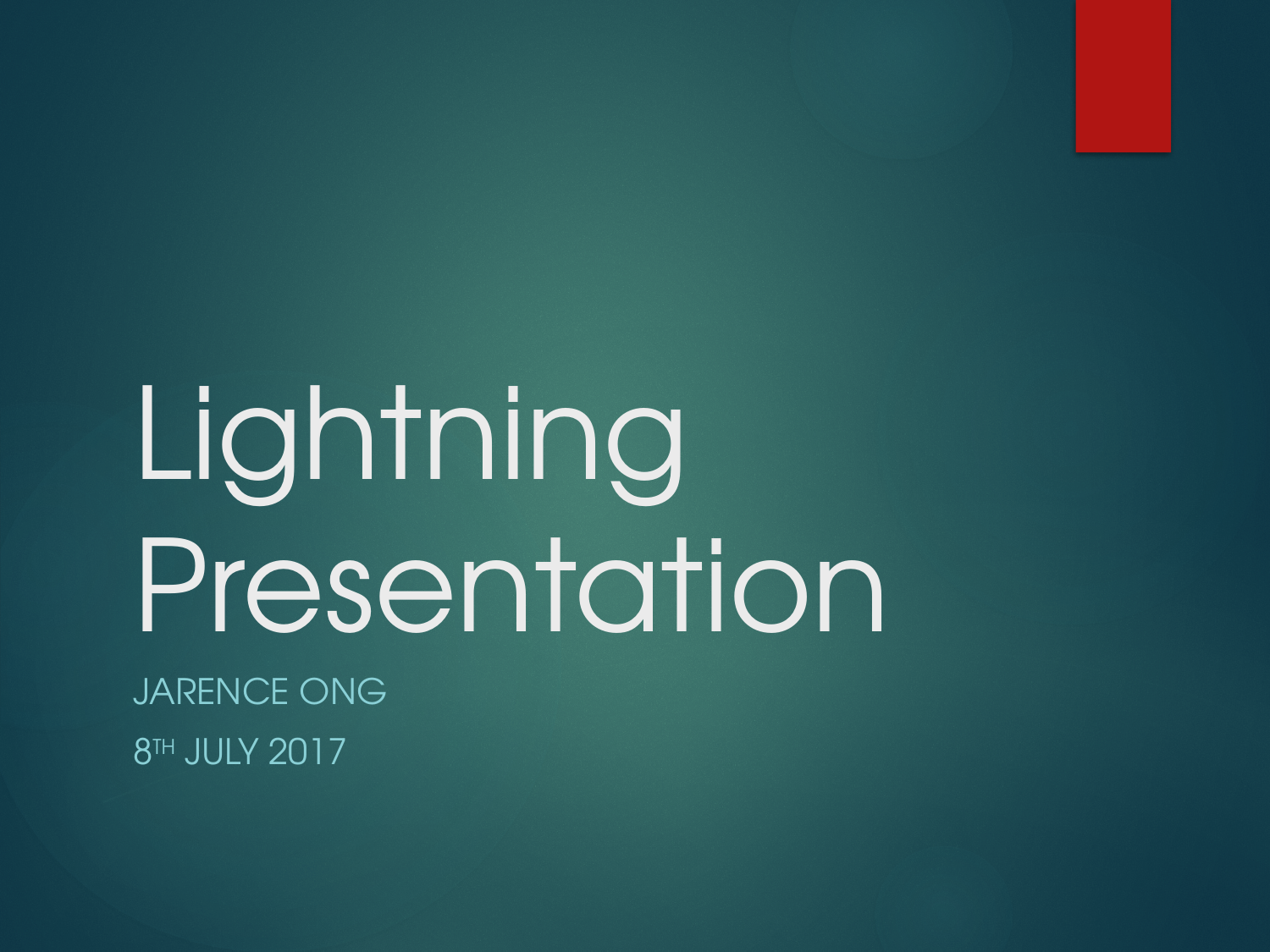

# Lightning Presentation
Jarence ong
8th juLY 2017